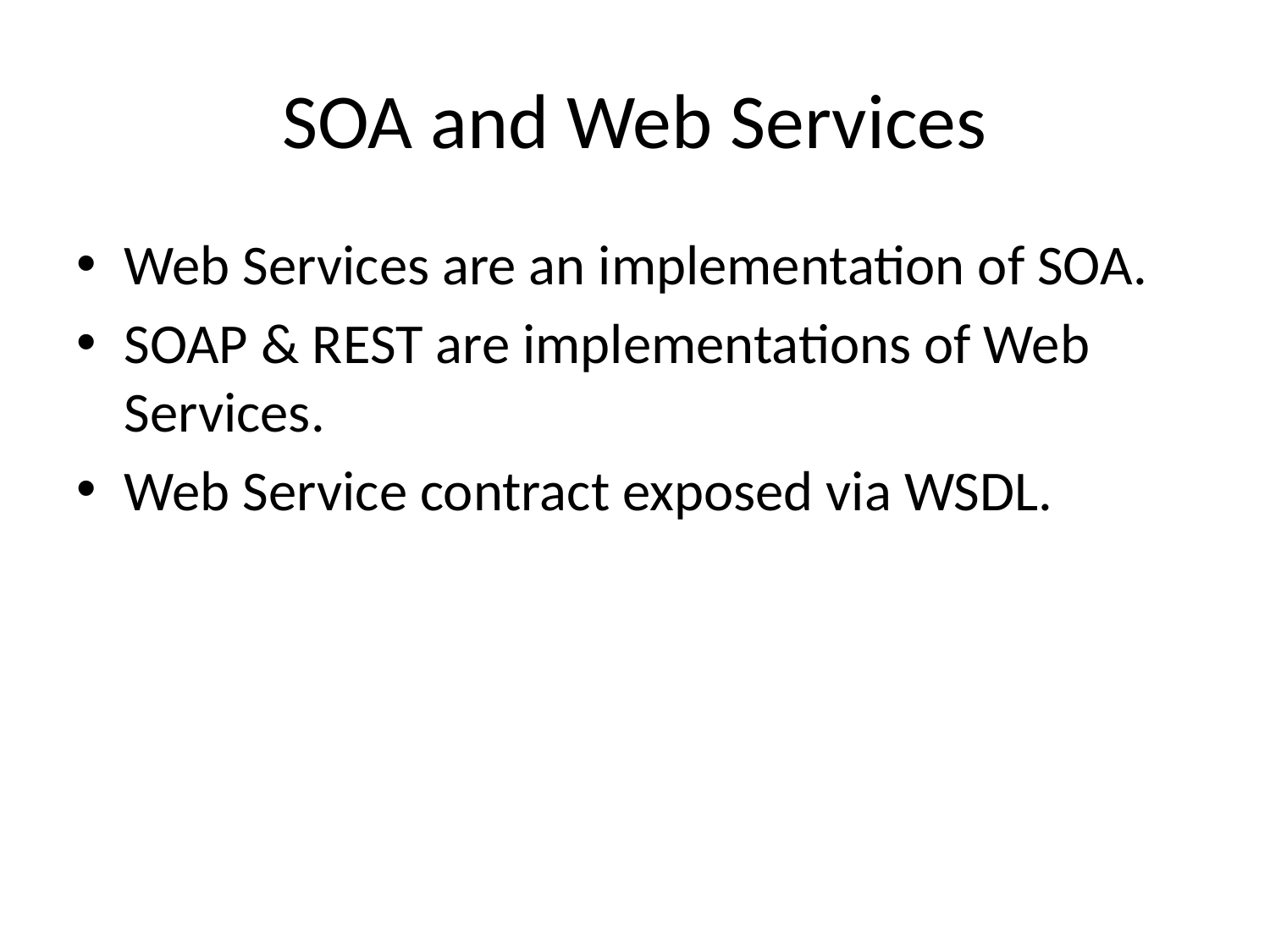

# SOA and Web Services
Web Services are an implementation of SOA.
SOAP & REST are implementations of Web Services.
Web Service contract exposed via WSDL.